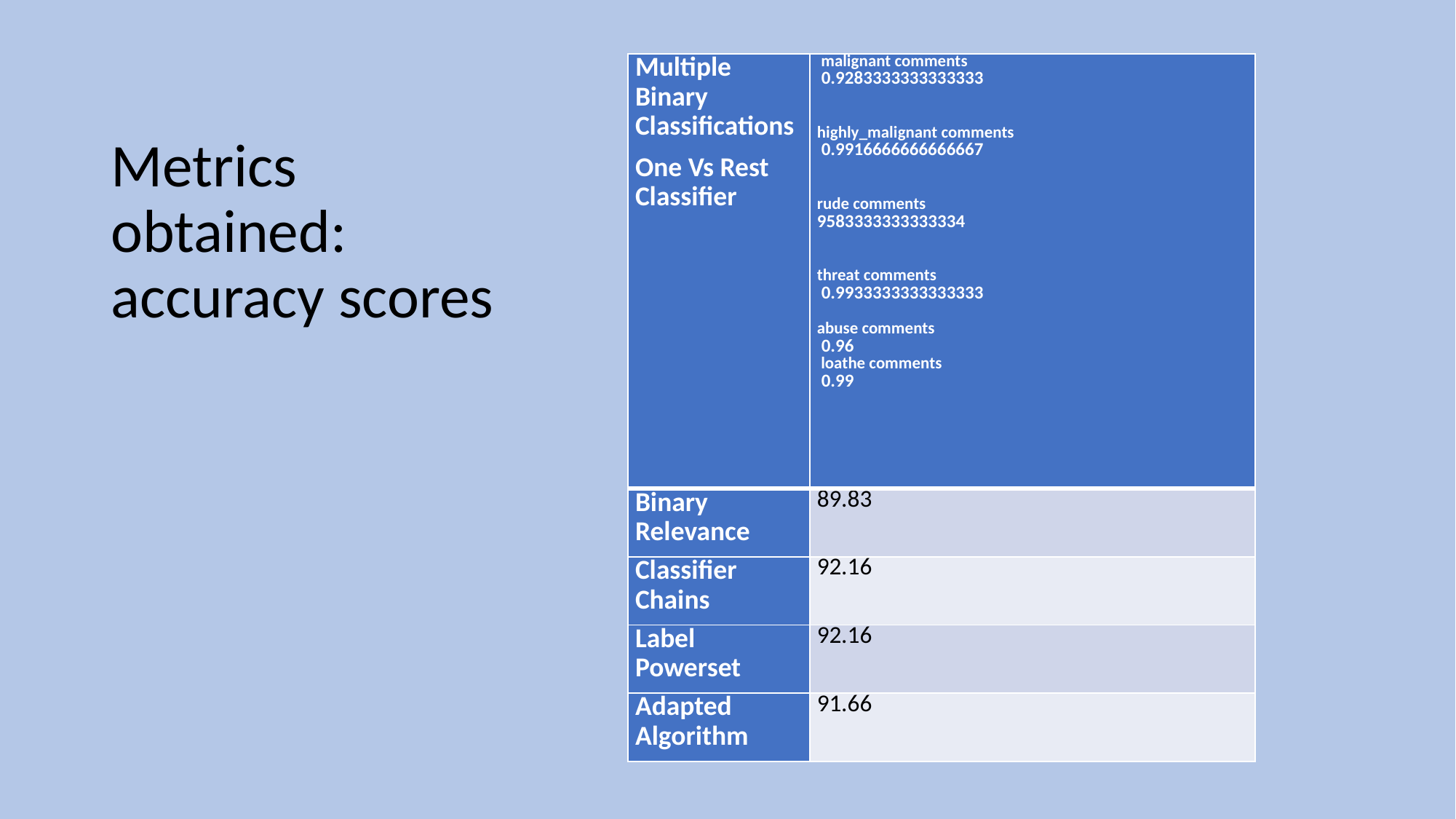

# Metrics obtained: accuracy scores
| Multiple Binary Classifications One Vs Rest Classifier | malignant comments 0.9283333333333333     highly\_malignant comments 0.9916666666666667     rude comments 9583333333333334     threat comments 0.9933333333333333   abuse comments 0.96 loathe comments 0.99 |
| --- | --- |
| Binary Relevance | 89.83 |
| Classifier Chains | 92.16 |
| Label Powerset | 92.16 |
| Adapted Algorithm | 91.66 |